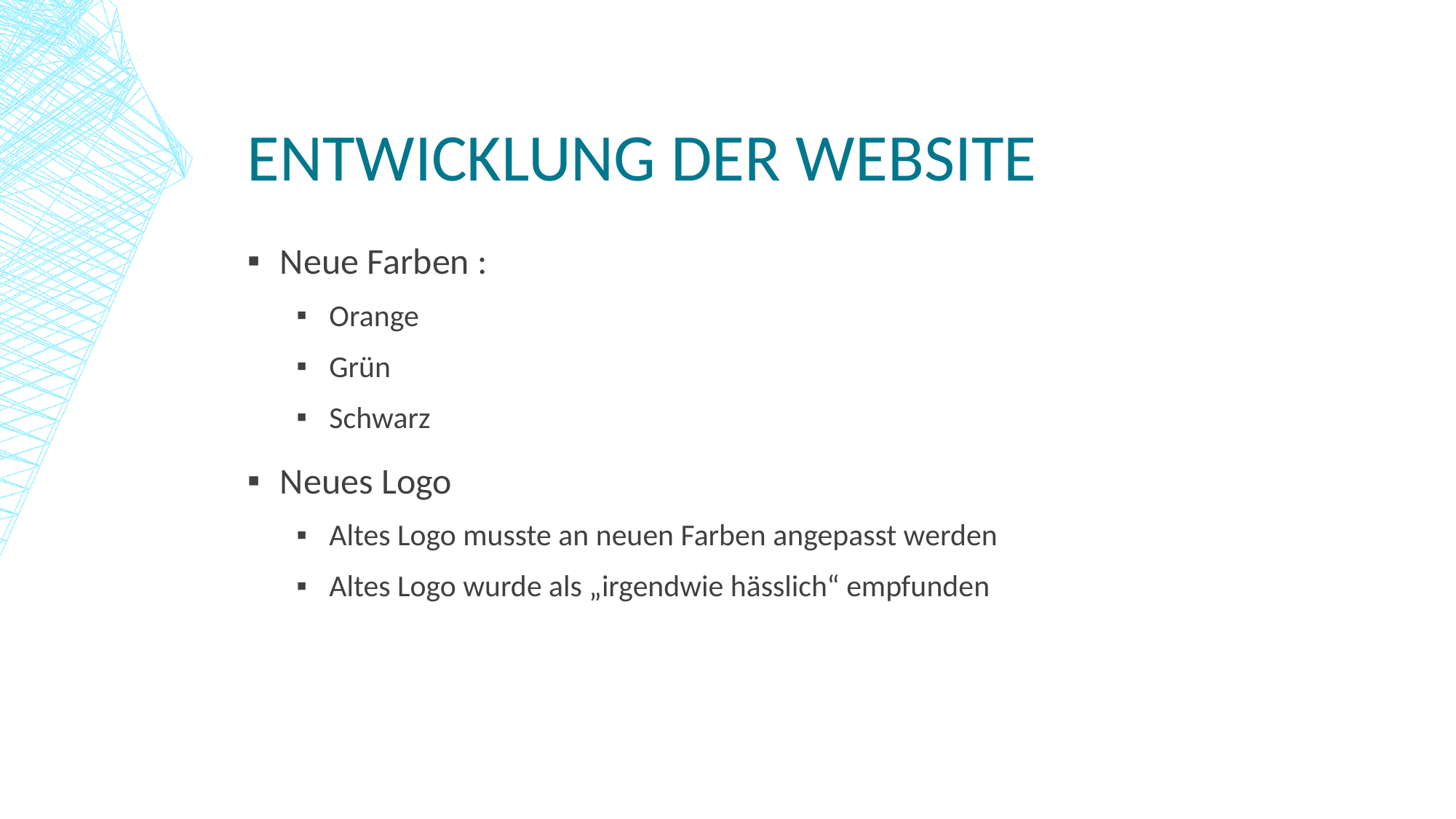

# Entwicklung der Website
Neue Farben :
Orange
Grün
Schwarz
Neues Logo
Altes Logo musste an neuen Farben angepasst werden
Altes Logo wurde als „irgendwie hässlich“ empfunden